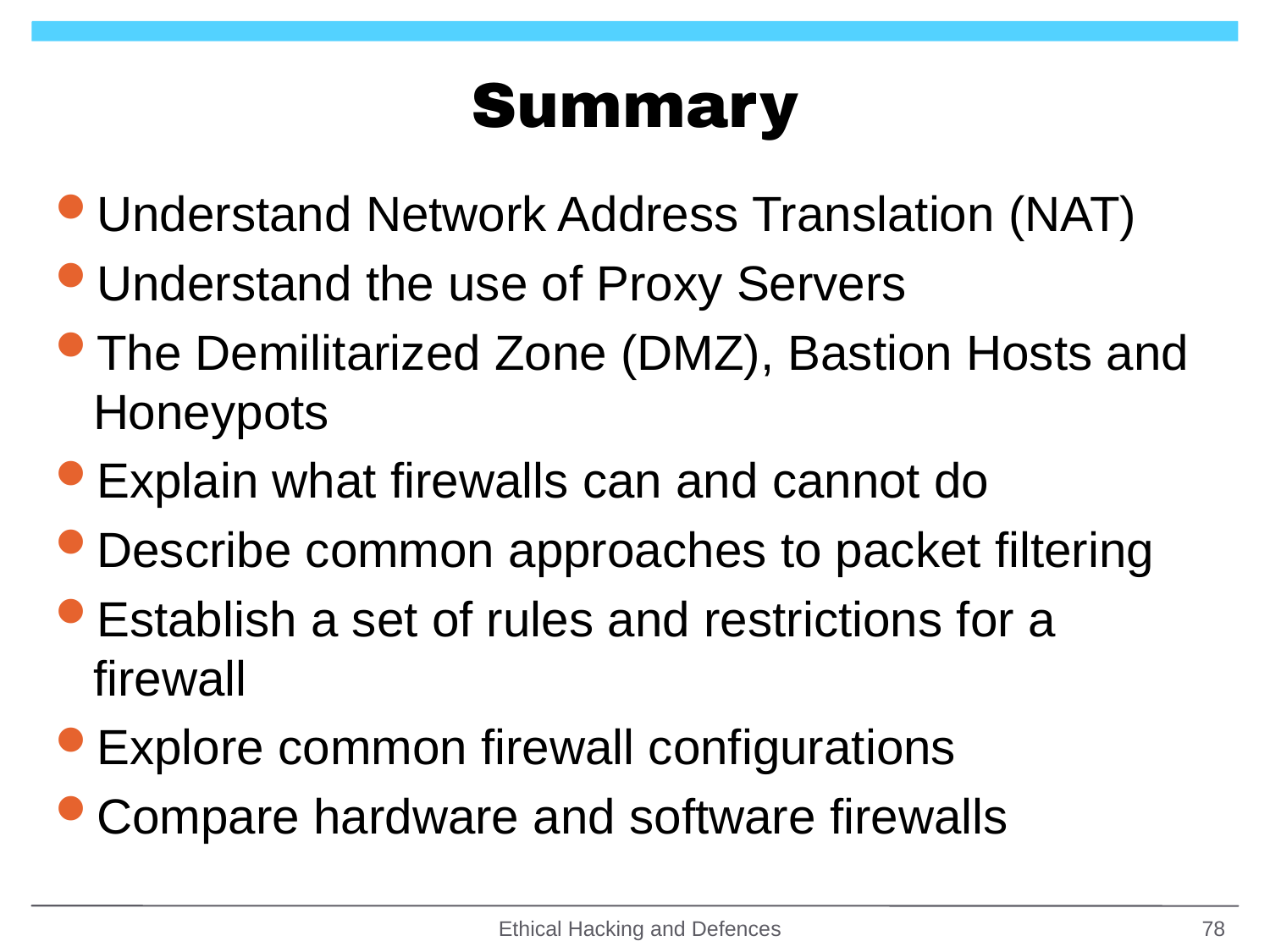

# Summary
Understand Network Address Translation (NAT)
Understand the use of Proxy Servers
The Demilitarized Zone (DMZ), Bastion Hosts and Honeypots
Explain what firewalls can and cannot do
Describe common approaches to packet filtering
Establish a set of rules and restrictions for a firewall
Explore common firewall configurations
Compare hardware and software firewalls

Ethical Hacking and Defences
78